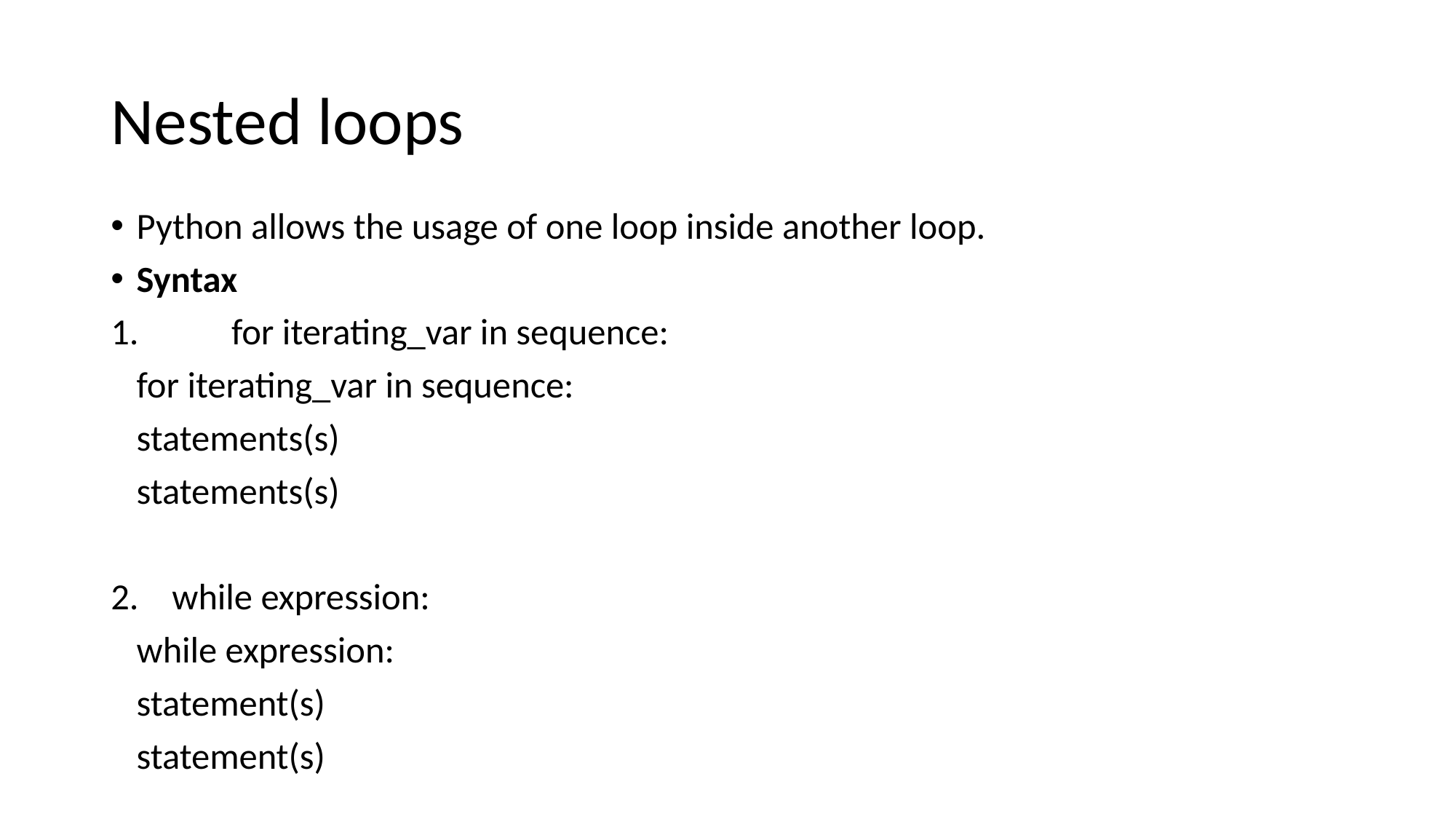

# Nested loops
Python allows the usage of one loop inside another loop.
Syntax
1. 	for iterating_var in sequence:
		for iterating_var in sequence:
			statements(s)
		statements(s)

2.    while expression:
		while expression:
			statement(s)
		statement(s)